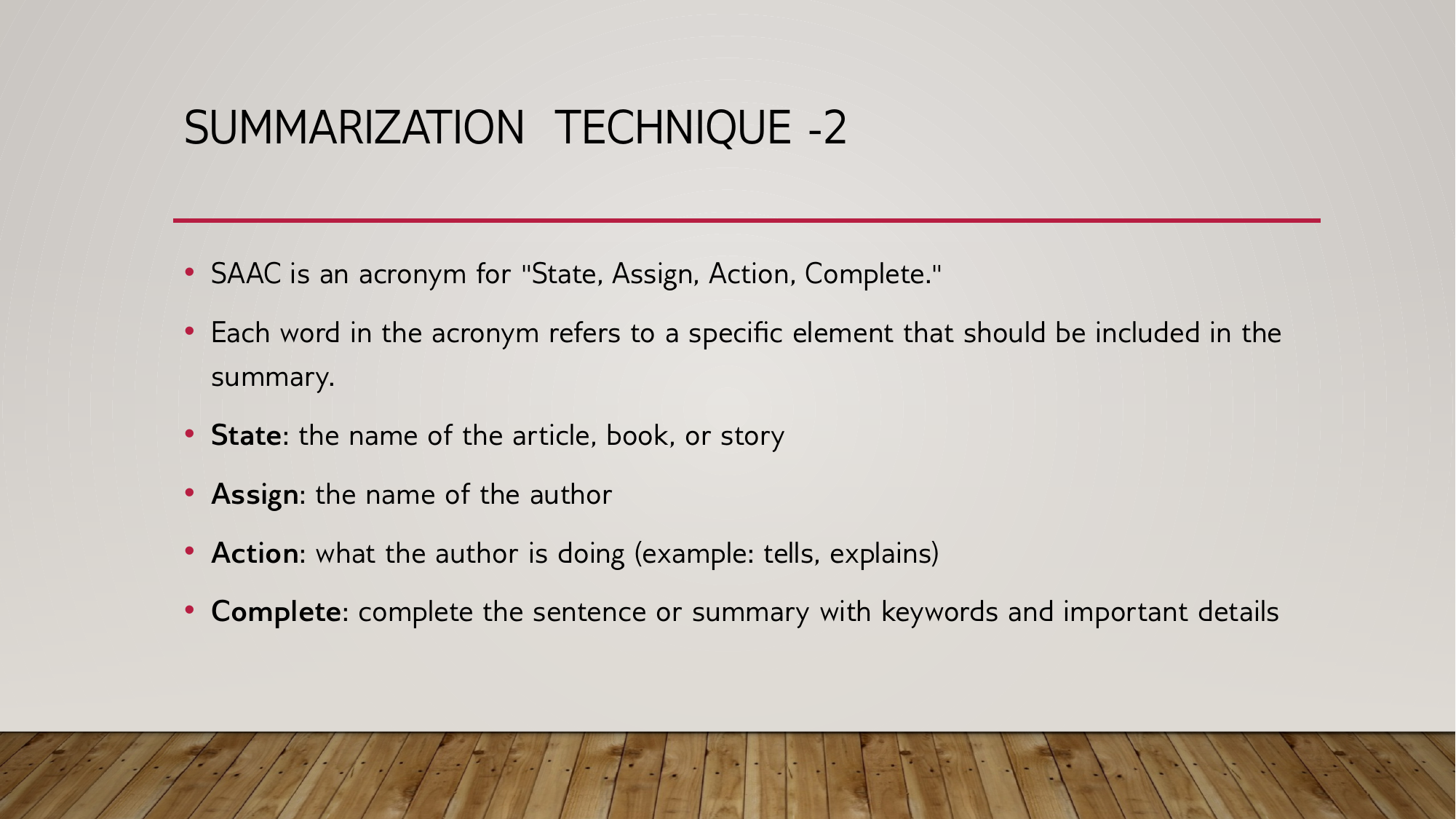

# Summarization  technique -2
SAAC is an acronym for "State, Assign, Action, Complete."
Each word in the acronym refers to a specific element that should be included in the summary.
State: the name of the article, book, or story
Assign: the name of the author
Action: what the author is doing (example: tells, explains)
Complete: complete the sentence or summary with keywords and important details